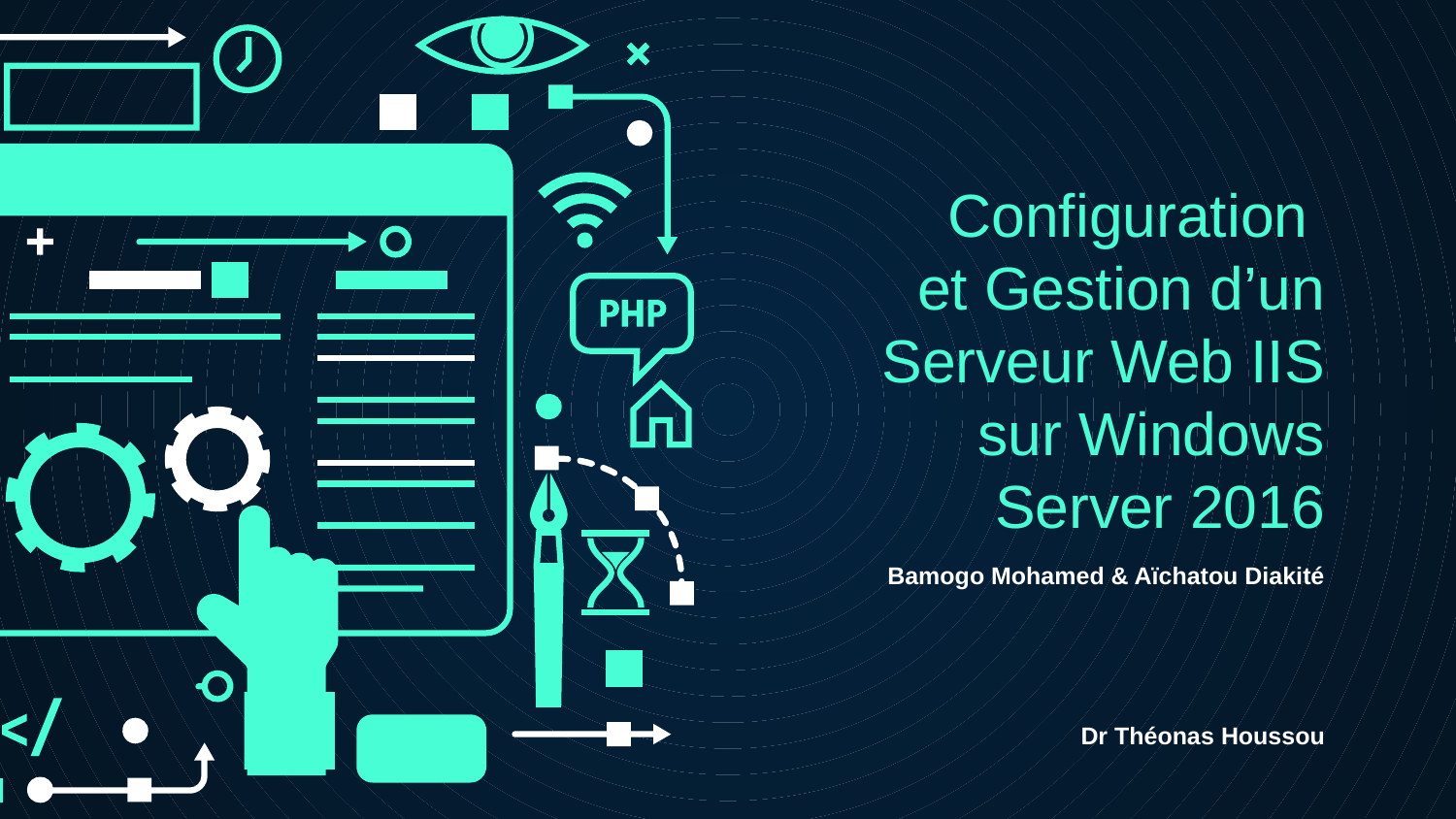

# Configuration et Gestion d’un Serveur Web IIS sur Windows Server 2016

Bamogo Mohamed & Aïchatou Diakité

Dr Théonas Houssou